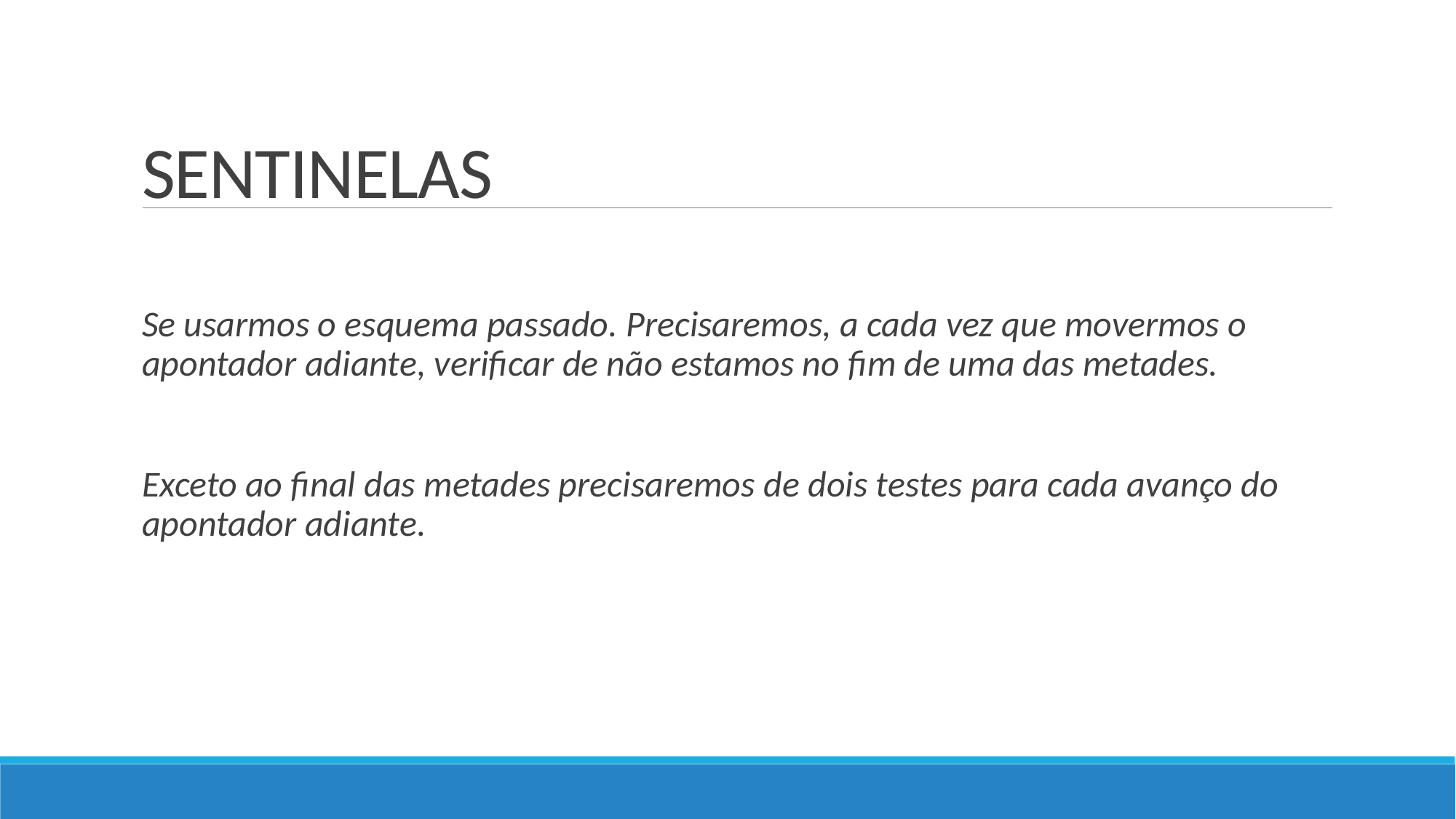

# SENTINELAS
Se usarmos o esquema passado. Precisaremos, a cada vez que movermos o apontador adiante, verificar de não estamos no fim de uma das metades.

Exceto ao final das metades precisaremos de dois testes para cada avanço do apontador adiante.